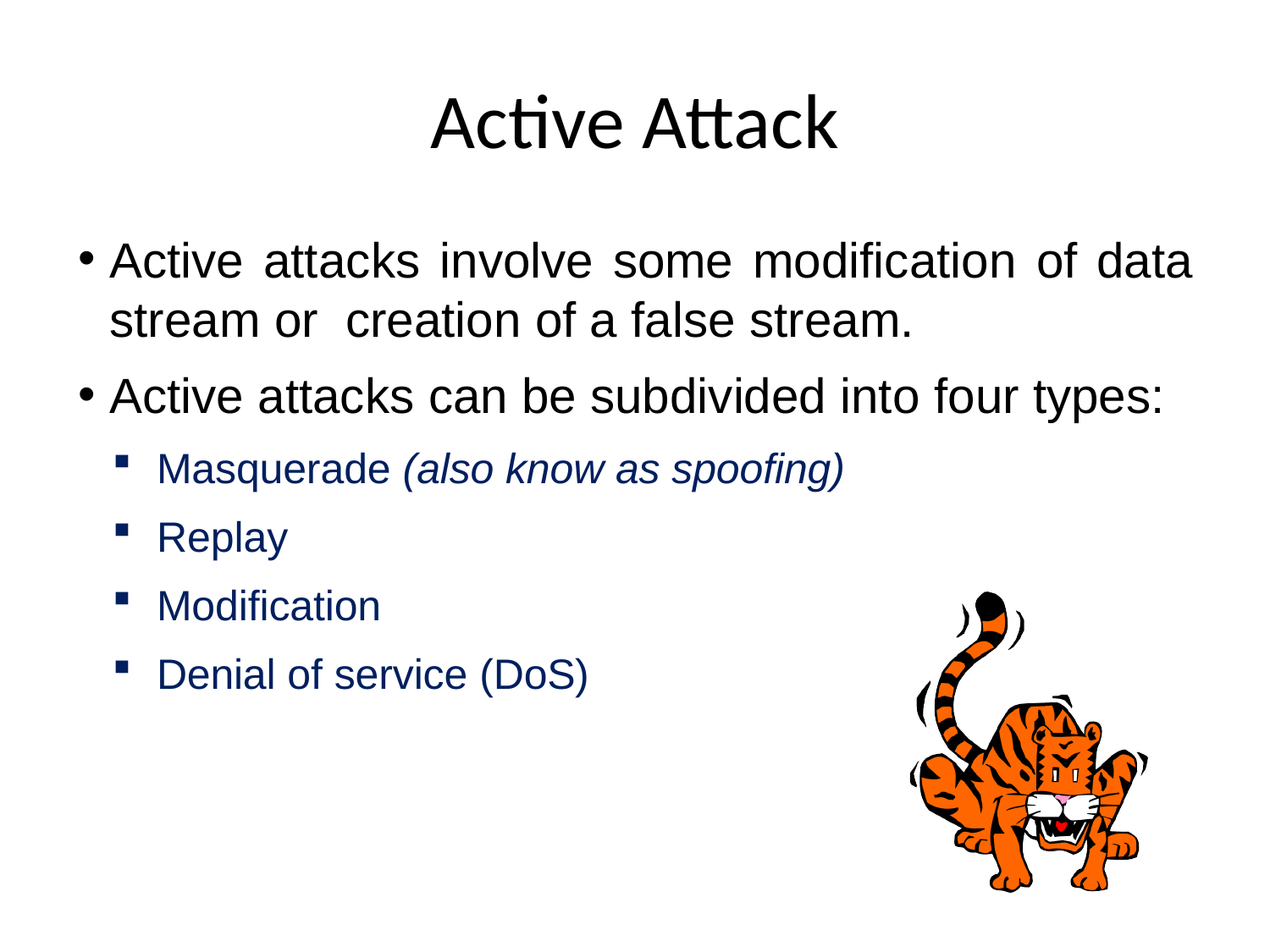

# Active Attack
Active attacks involve some modification of data stream or  creation of a false stream.
Active attacks can be subdivided into four types:
Masquerade (also know as spoofing)
Replay
Modification
Denial of service (DoS)